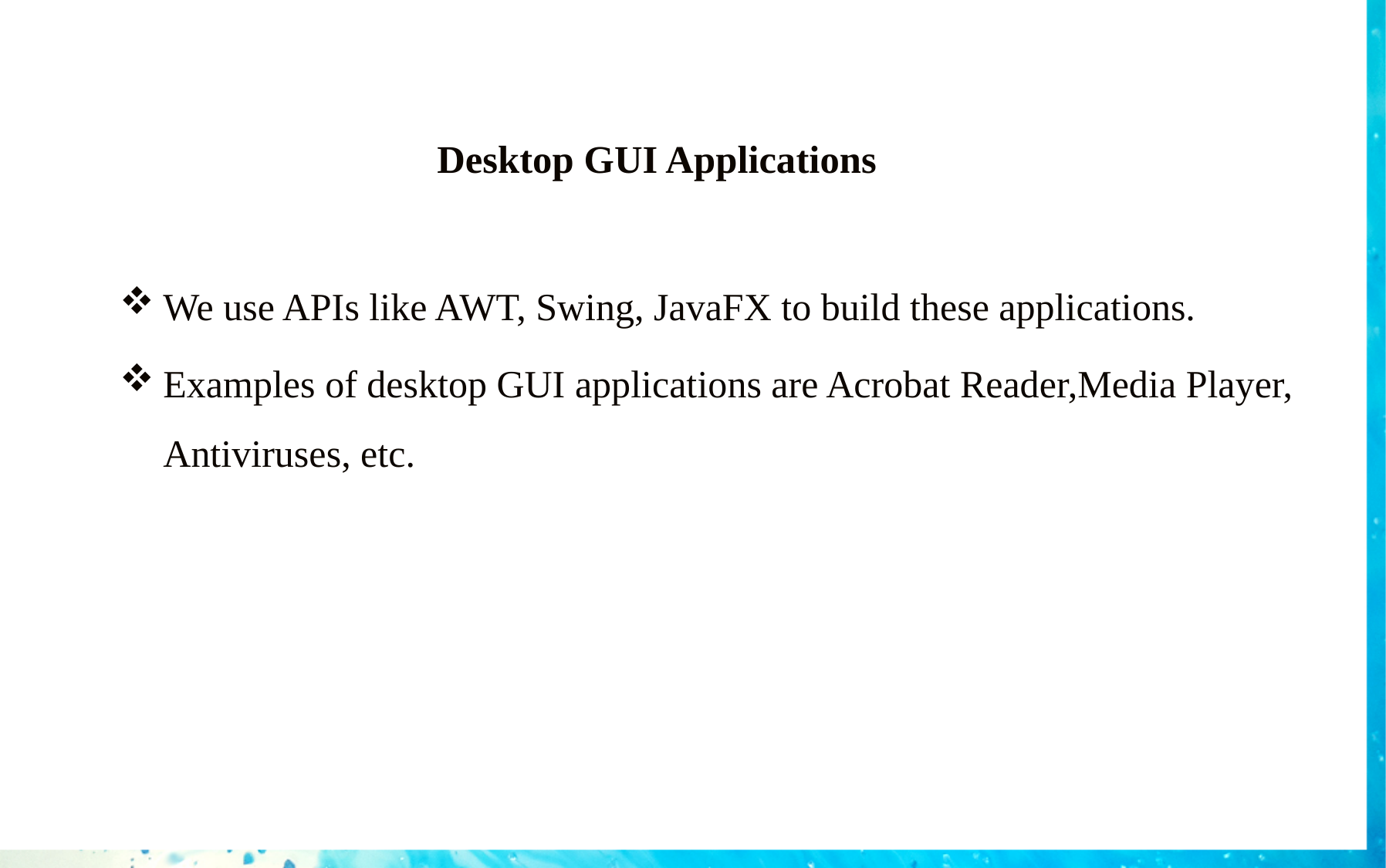

# Desktop GUI Applications
We use APIs like AWT, Swing, JavaFX to build these applications.
Examples of desktop GUI applications are Acrobat Reader,Media Player, Antiviruses, etc.